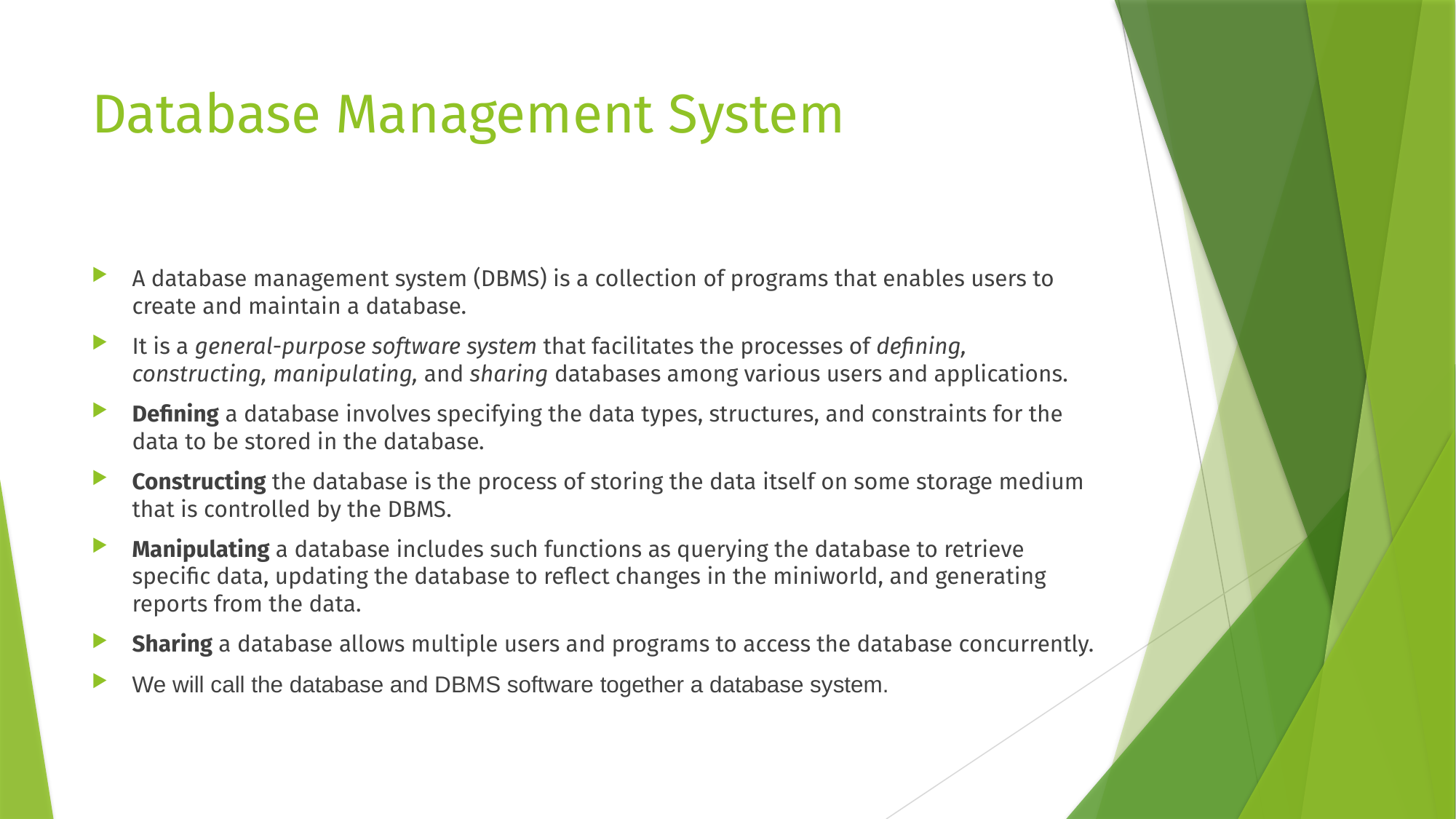

# Database Management System
A database management system (DBMS) is a collection of programs that enables users to create and maintain a database.
It is a general-purpose software system that facilitates the processes of defining, constructing, manipulating, and sharing databases among various users and applications.
Defining a database involves specifying the data types, structures, and constraints for the data to be stored in the database.
Constructing the database is the process of storing the data itself on some storage medium that is controlled by the DBMS.
Manipulating a database includes such functions as querying the database to retrieve specific data, updating the database to reflect changes in the miniworld, and generating reports from the data.
Sharing a database allows multiple users and programs to access the database concurrently.
We will call the database and DBMS software together a database system.